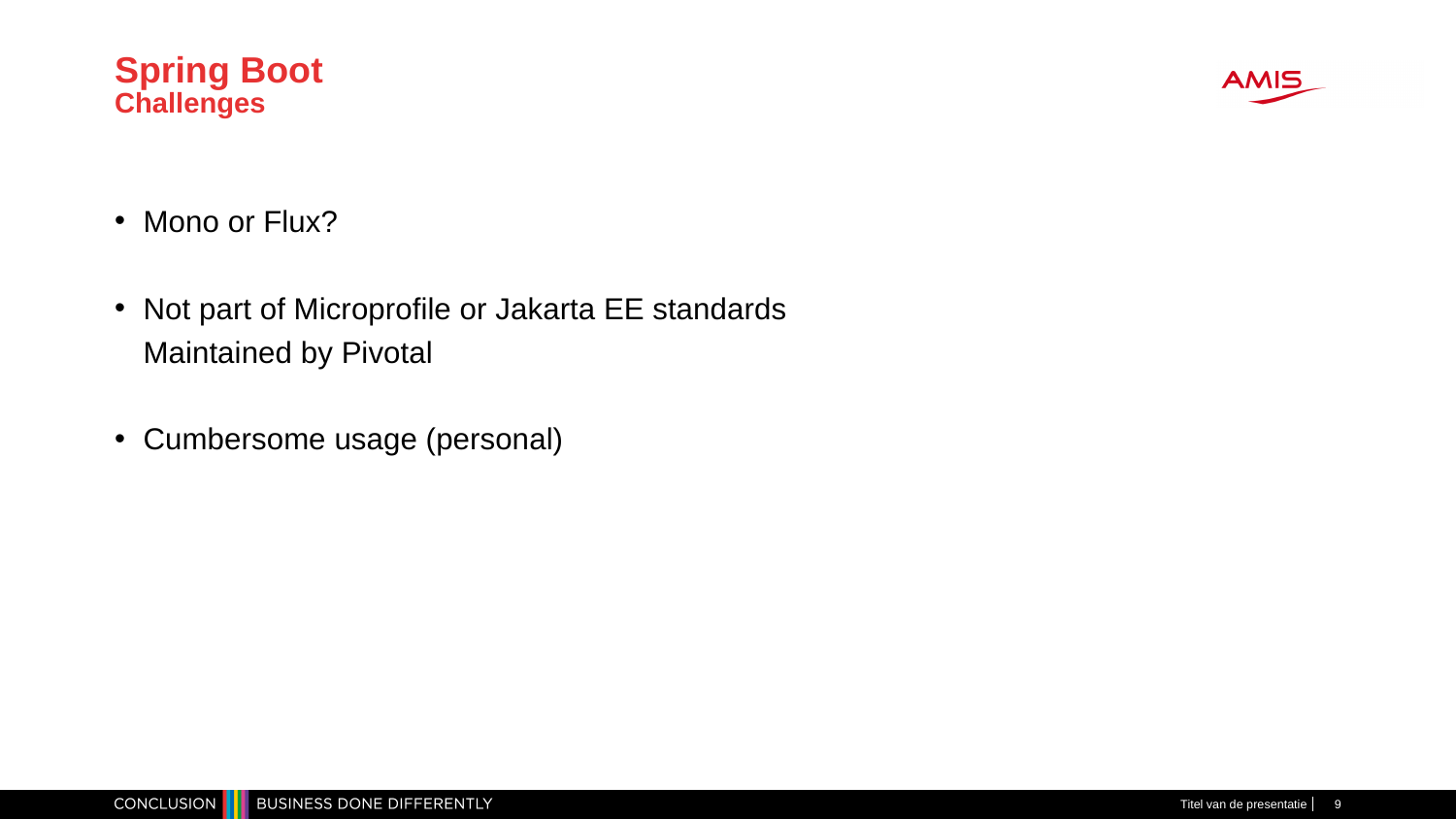

# Spring Boot Challenges
Mono or Flux?

Not part of Microprofile or Jakarta EE standards
Maintained by Pivotal

Cumbersome usage (personal)

Titel van de presentatie
9